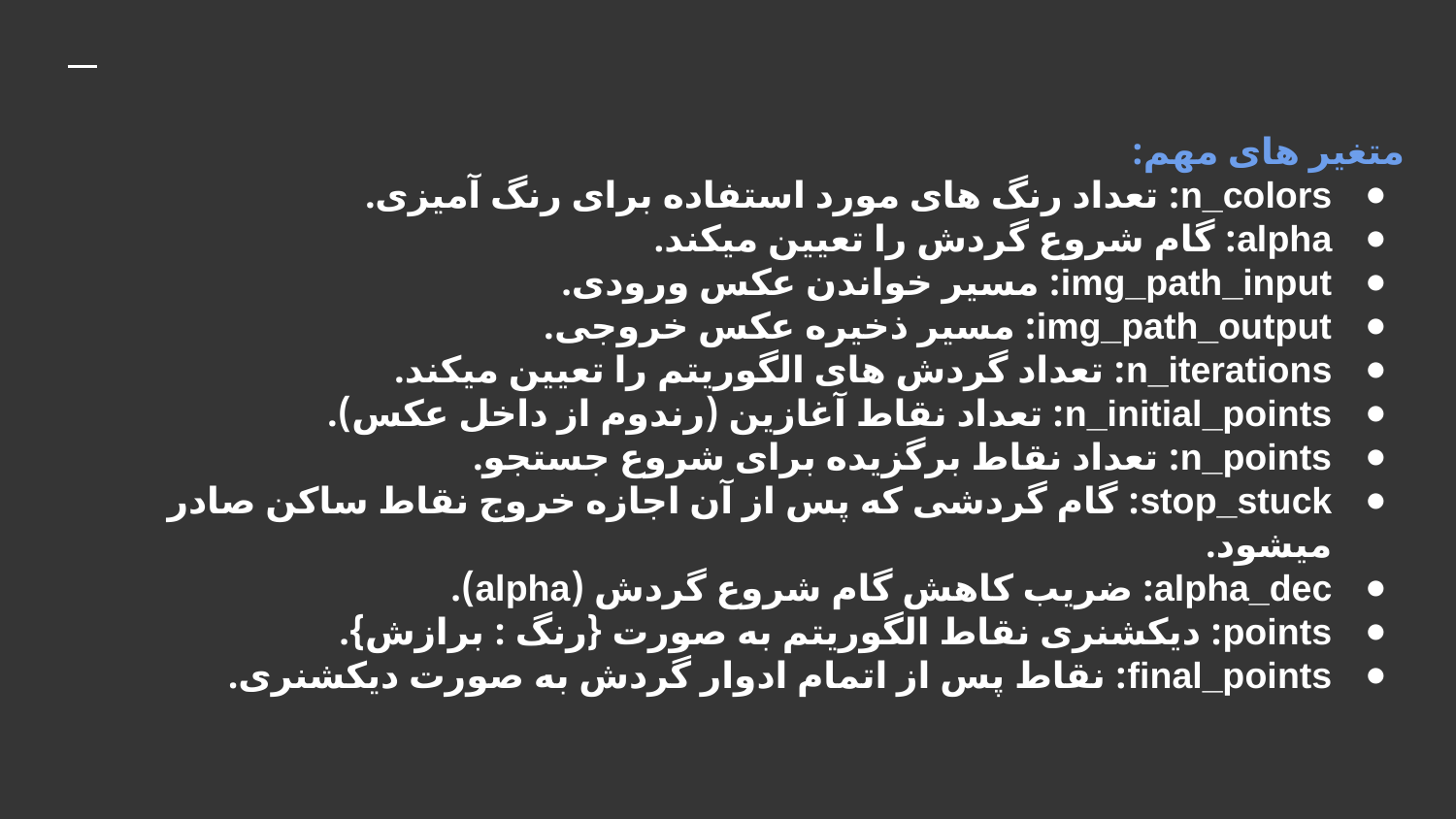

# متغیر های مهم:
n_colors: تعداد رنگ های مورد استفاده برای رنگ آمیزی.
alpha: گام شروع گردش را تعیین میکند.
img_path_input: مسیر خواندن عکس ورودی.
img_path_output: مسیر ذخیره عکس خروجی.
n_iterations: تعداد گردش های الگوریتم را تعیین میکند.
n_initial_points: تعداد نقاط آغازین (رندوم از داخل عکس).
n_points: تعداد نقاط برگزیده برای شروع جستجو.
stop_stuck: گام گردشی که پس از آن اجازه خروج نقاط ساکن صادر میشود.
alpha_dec: ضریب کاهش گام شروع گردش (alpha).
points: دیکشنری نقاط الگوریتم به صورت {رنگ : برازش}.
final_points: نقاط پس از اتمام ادوار گردش به صورت دیکشنری.